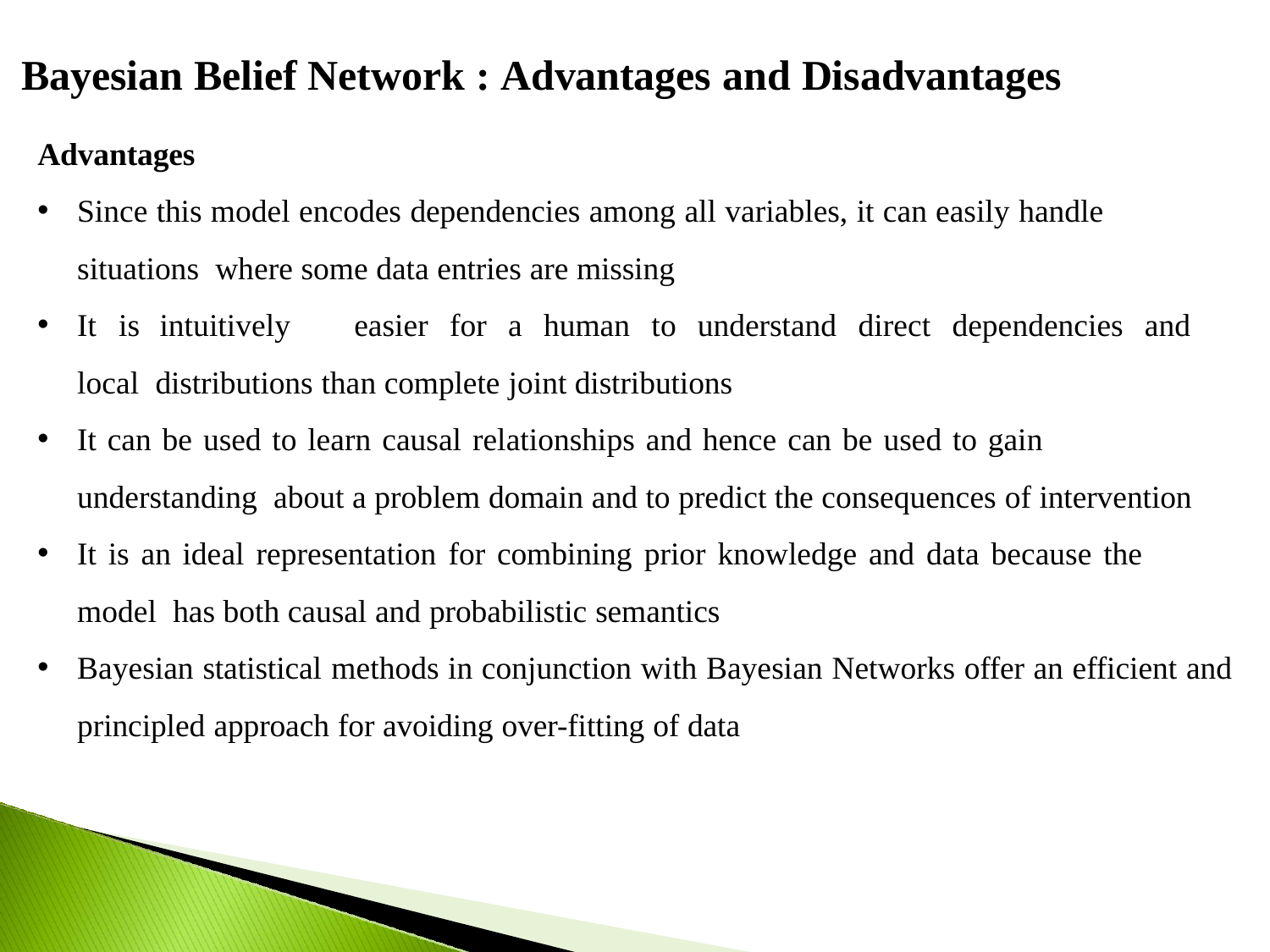

# Bayesian Belief Network : Advantages and Disadvantages
Advantages
Since this model encodes dependencies among all variables, it can easily handle situations  where some data entries are missing
It	is	intuitively	easier	for	a	human	to	understand	direct	dependencies	and	local  distributions than complete joint distributions
It can be used to learn causal relationships and hence can be used to gain understanding  about a problem domain and to predict the consequences of intervention
It is an ideal representation for combining prior knowledge and data because the model  has both causal and probabilistic semantics
Bayesian statistical methods in conjunction with Bayesian Networks offer an efficient and
principled approach for avoiding over-fitting of data